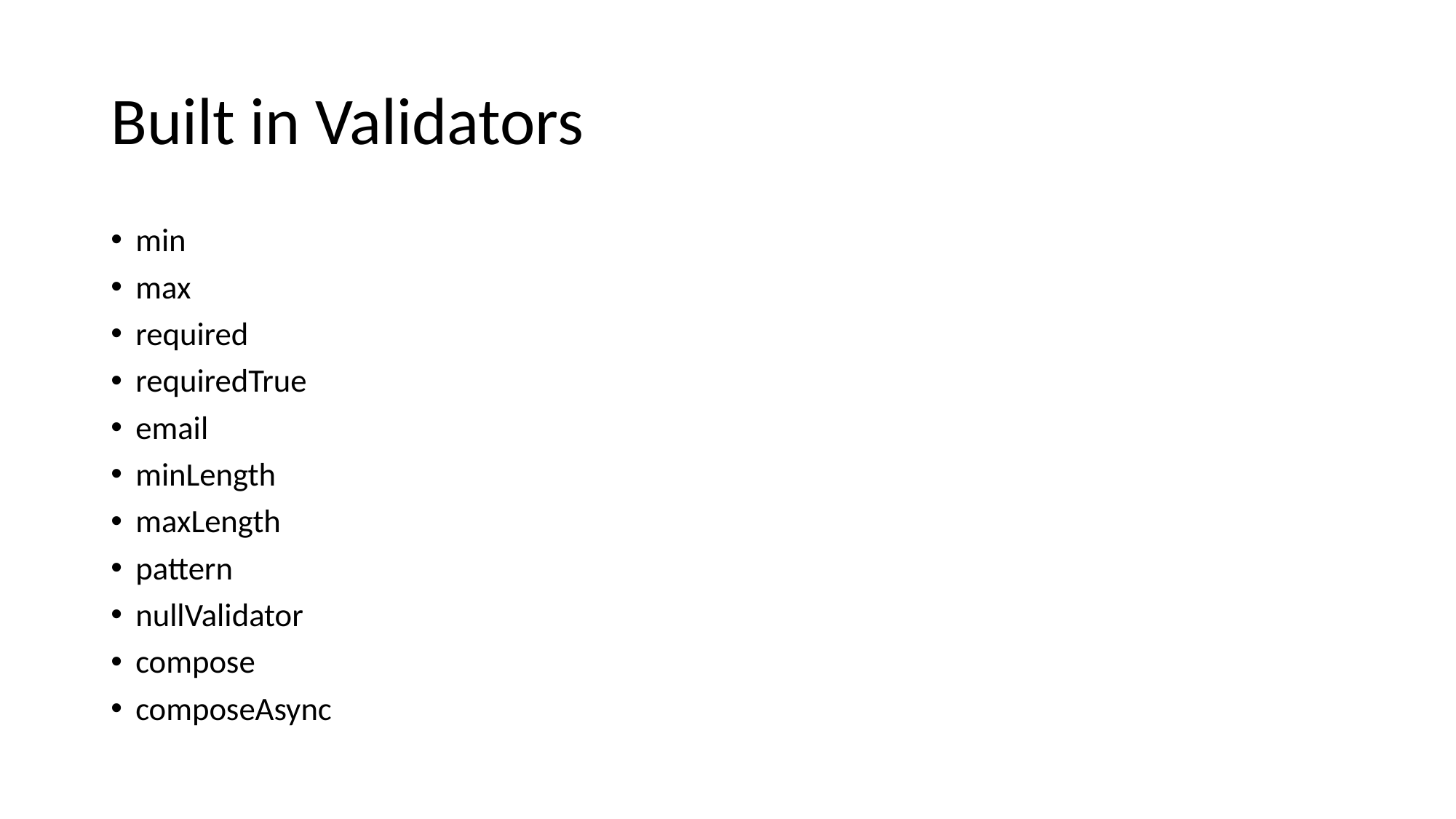

# Built in Validators
min
max
required
requiredTrue
email
minLength
maxLength
pattern
nullValidator
compose
composeAsync